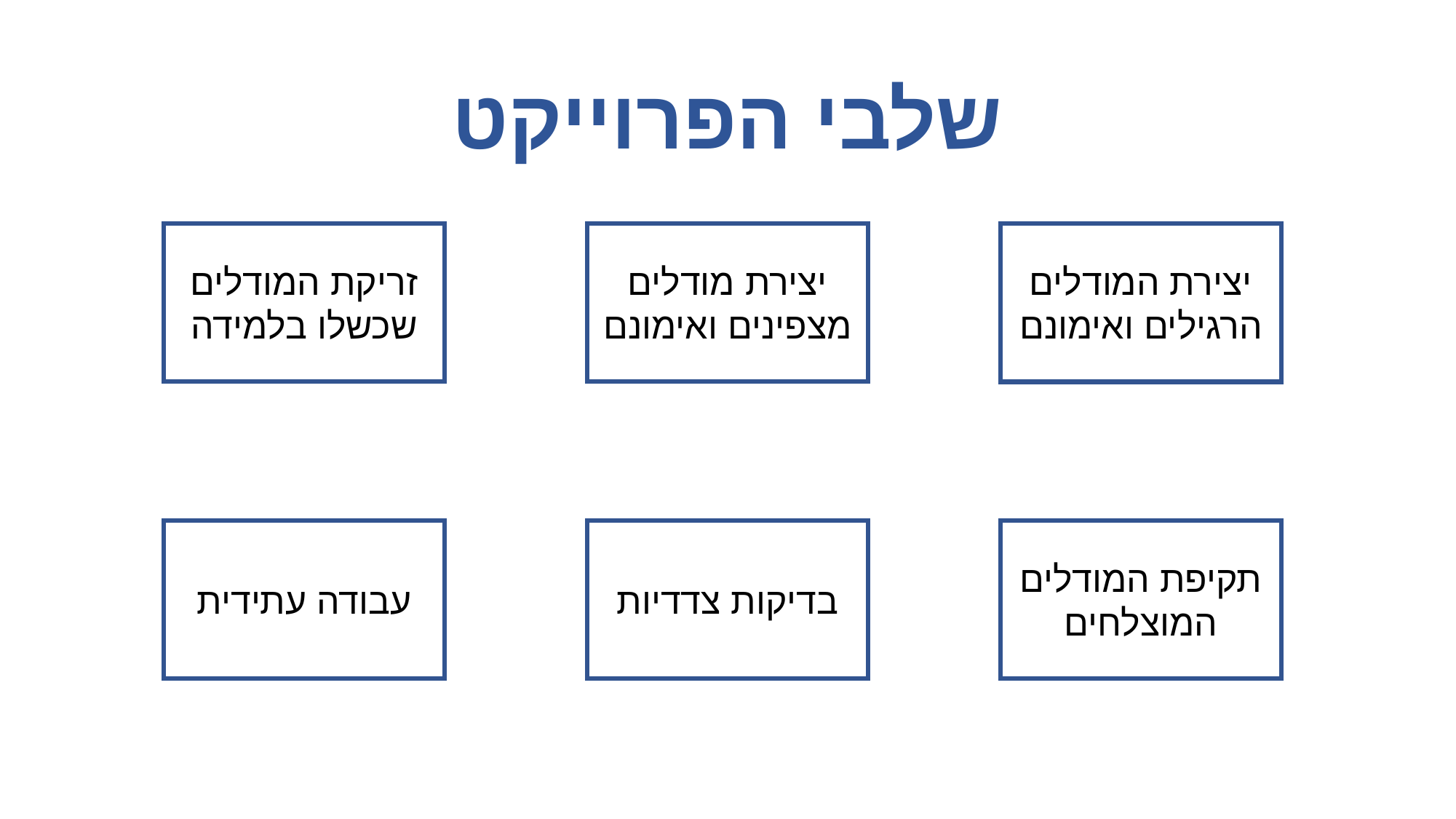

# שלבי הפרוייקט
זריקת המודלים שכשלו בלמידה
יצירת מודלים מצפינים ואימונם
יצירת המודלים הרגילים ואימונם
עבודה עתידית
בדיקות צדדיות
תקיפת המודלים המוצלחים